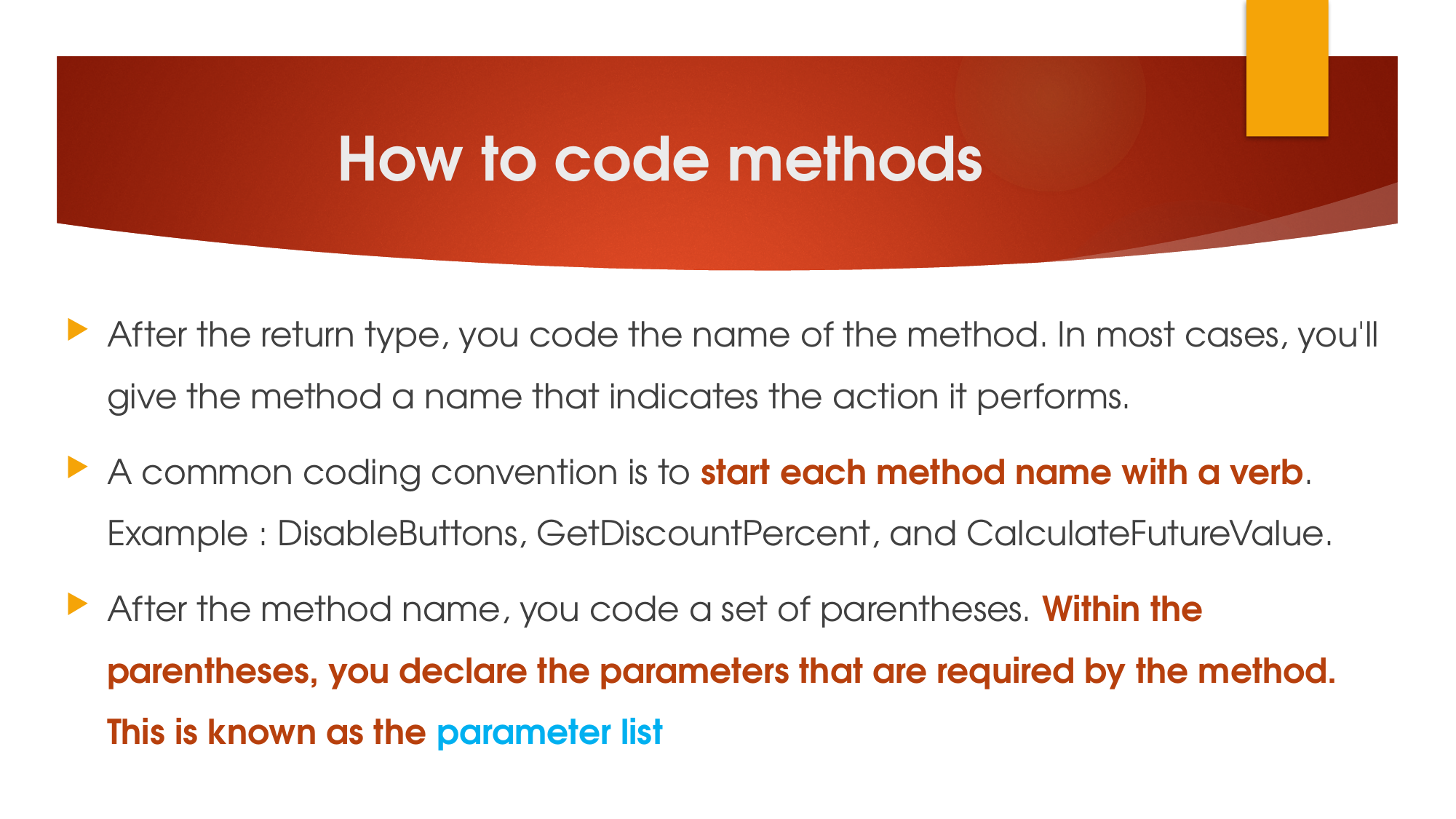

# How to code methods
After the return type, you code the name of the method. In most cases, you'll give the method a name that indicates the action it performs.
A common coding convention is to start each method name with a verb. Example : DisableButtons, GetDiscountPercent, and CalculateFutureValue.
After the method name, you code a set of parentheses. Within the parentheses, you declare the parameters that are required by the method. This is known as the parameter list